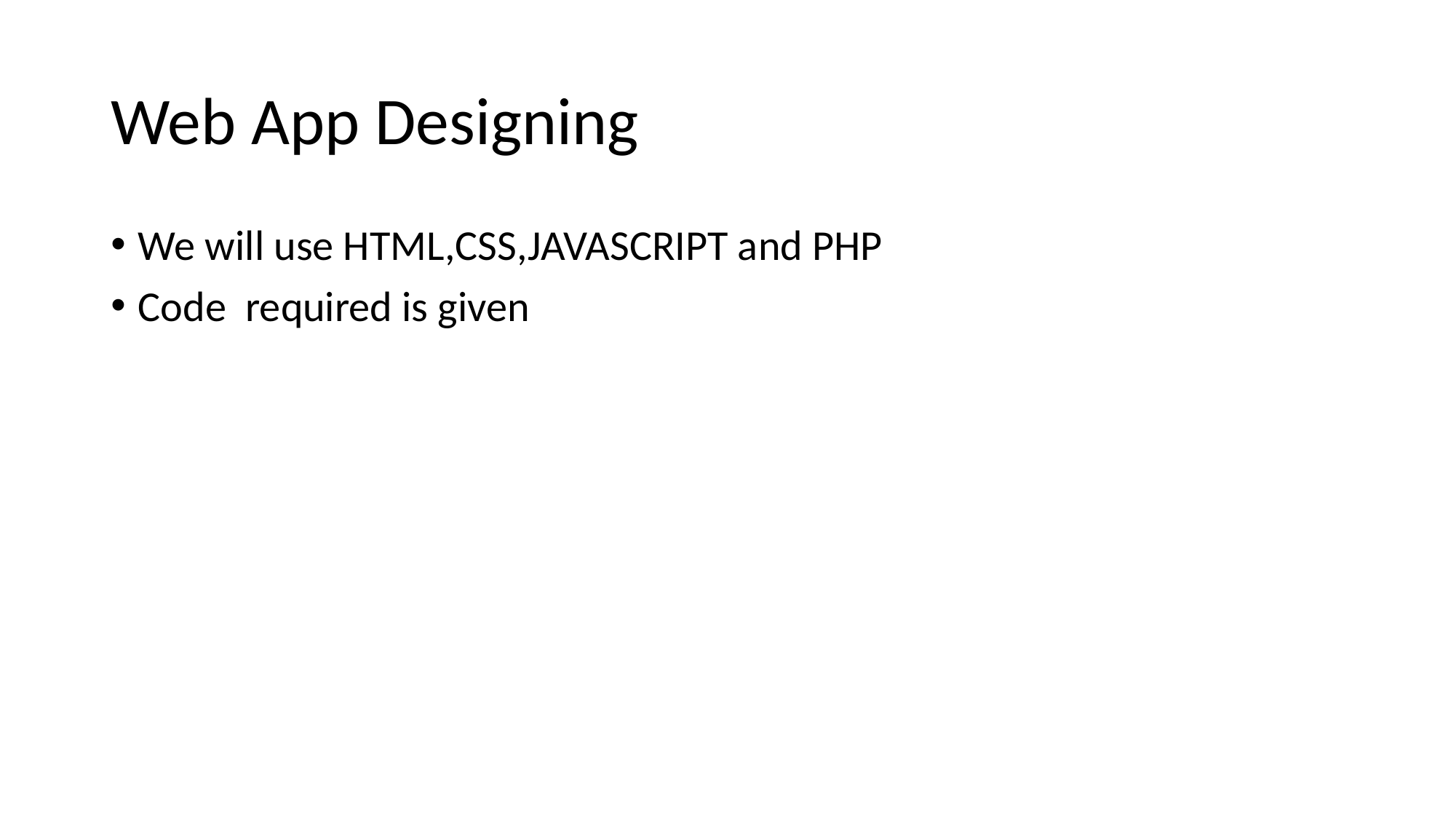

# Web App Designing
We will use HTML,CSS,JAVASCRIPT and PHP
Code  required is given